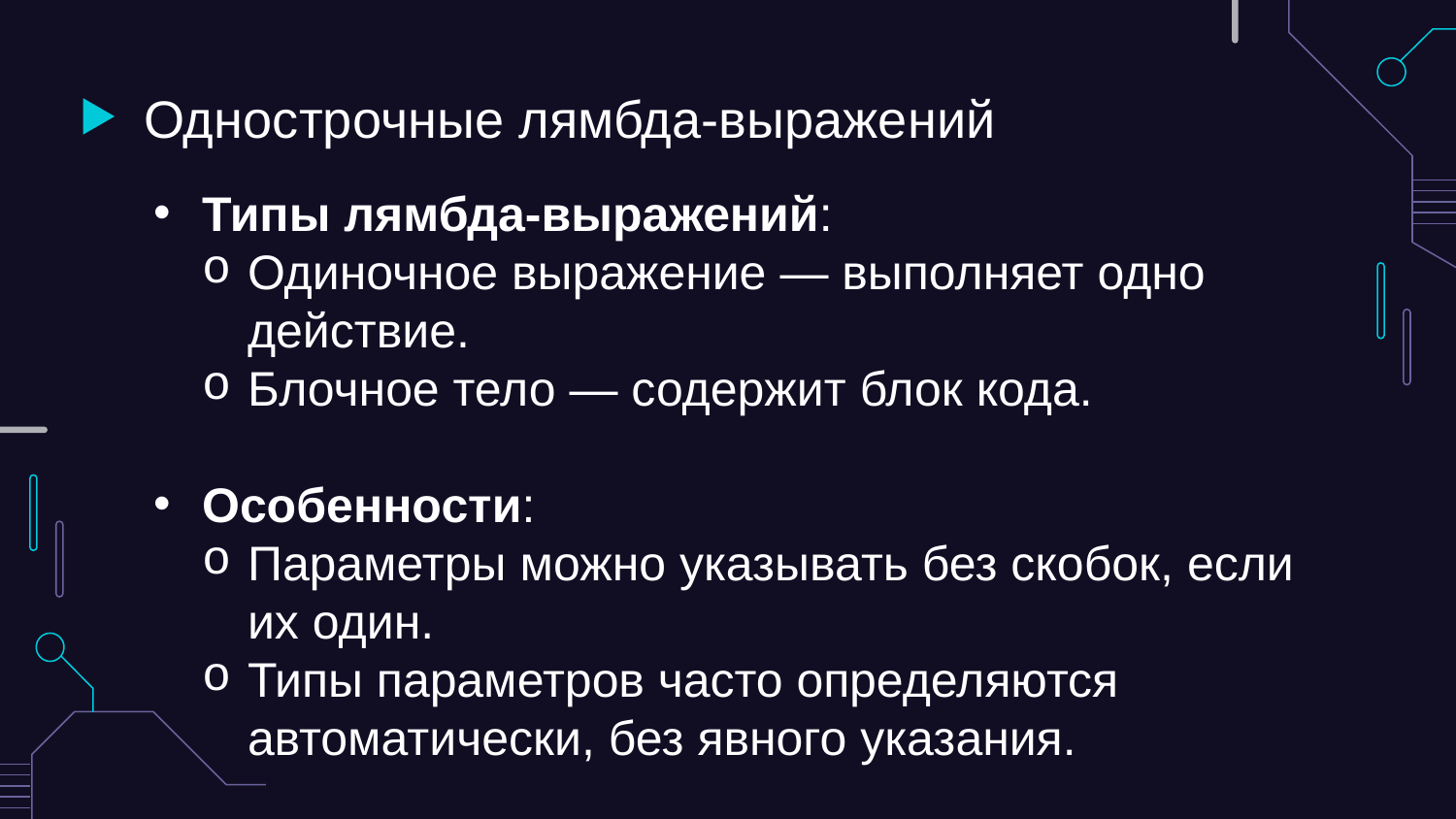

# Однострочные лямбда-выражений
Типы лямбда-выражений:
Одиночное выражение — выполняет одно действие.
Блочное тело — содержит блок кода.

Особенности:
Параметры можно указывать без скобок, если их один.
Типы параметров часто определяются автоматически, без явного указания.